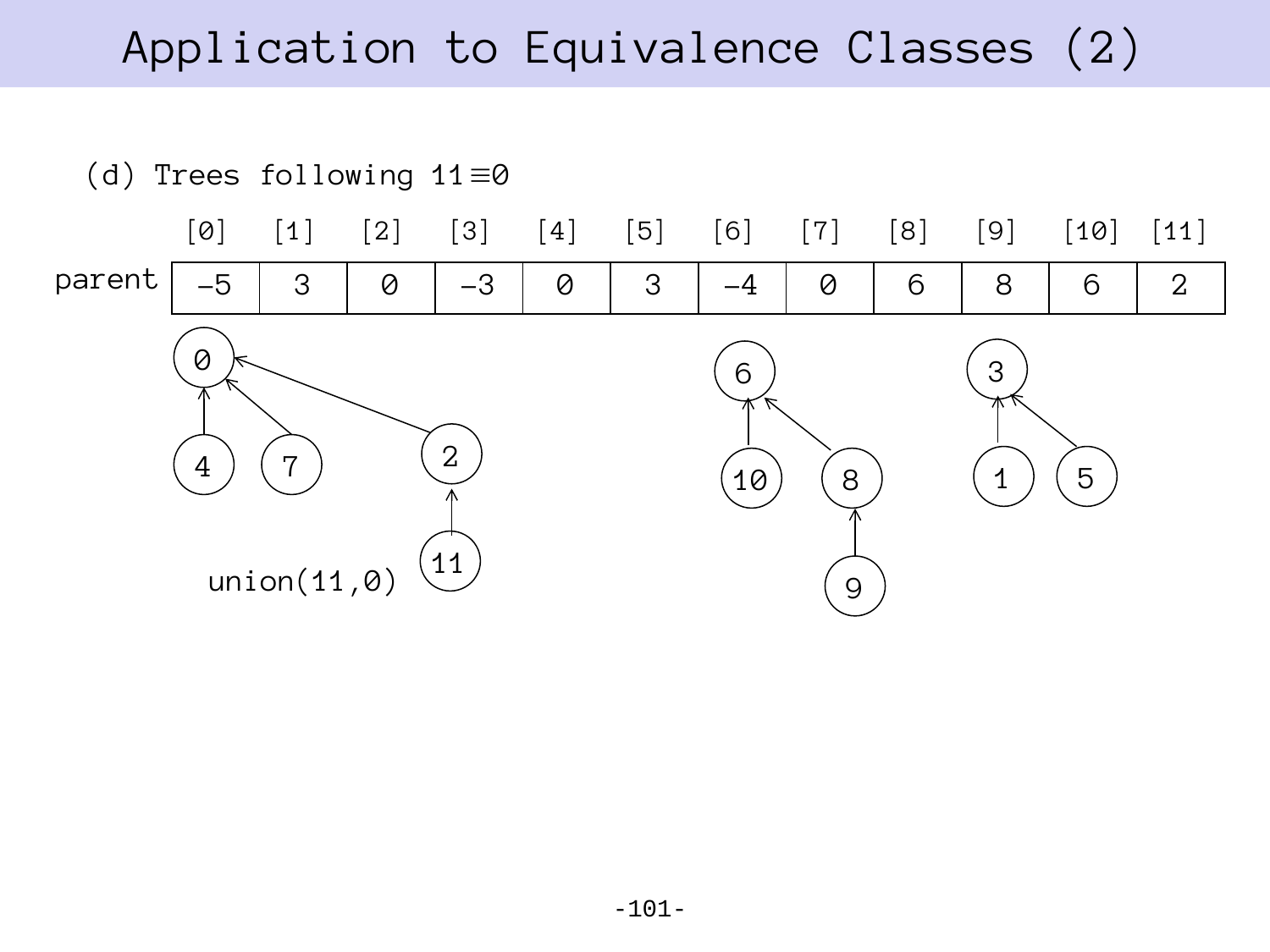

# Application to Equivalence Classes (2)
(d) Trees following 11≡0
| [0] | [1] | [2] | [3] | [4] | [5] | [6] | [7] | [8] | [9] | [10] | [11] |
| --- | --- | --- | --- | --- | --- | --- | --- | --- | --- | --- | --- |
| -5 | 3 | 0 | -3 | 0 | 3 | -4 | 0 | 6 | 8 | 6 | 2 |
parent
0
3
6
2
4
7
1
5
10
8
11
union(11,0)
9
-101-